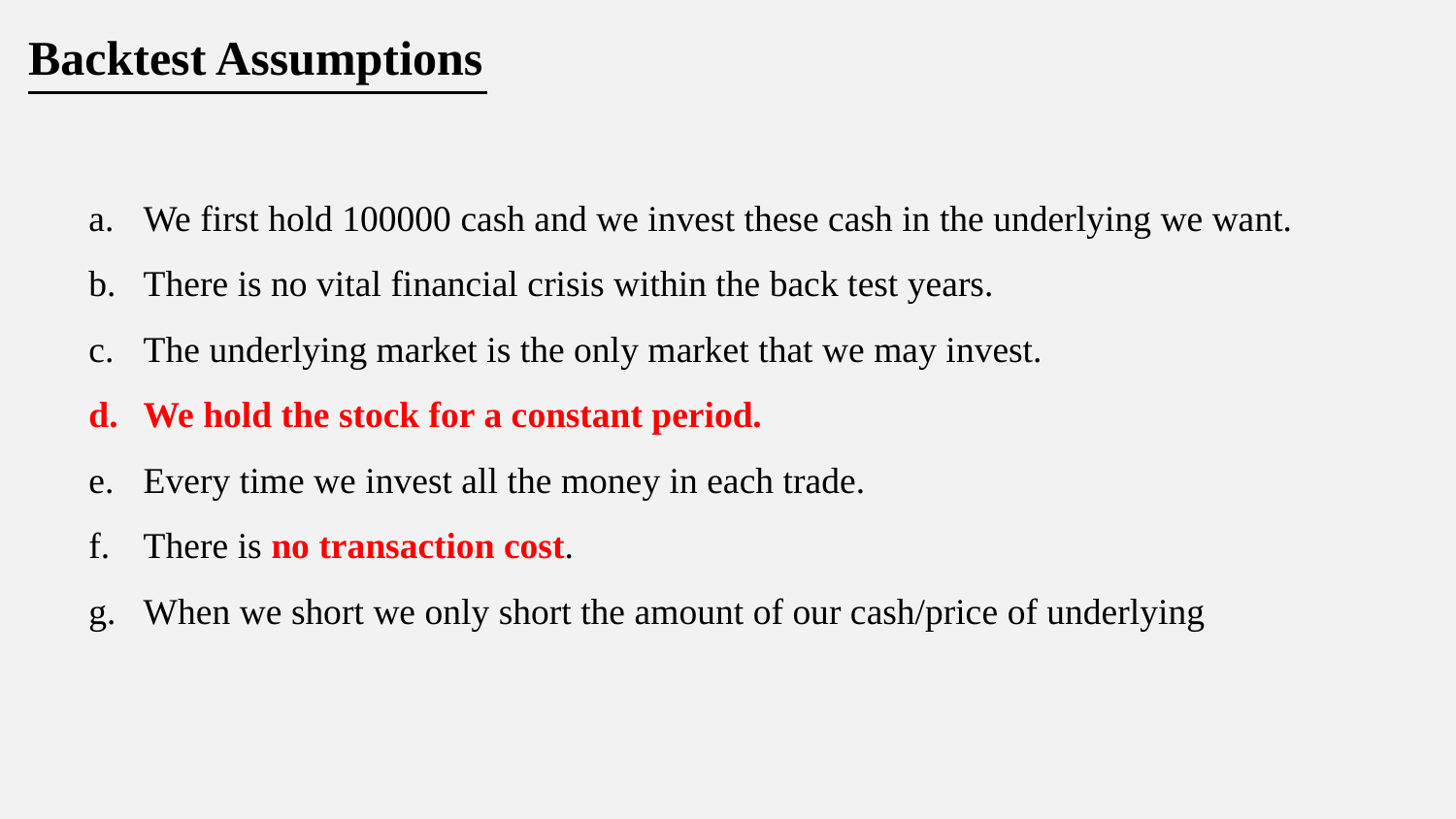

Backtest Assumptions
We first hold 100000 cash and we invest these cash in the underlying we want.
There is no vital financial crisis within the back test years.
The underlying market is the only market that we may invest.
We hold the stock for a constant period.
Every time we invest all the money in each trade.
There is no transaction cost.
When we short we only short the amount of our cash/price of underlying